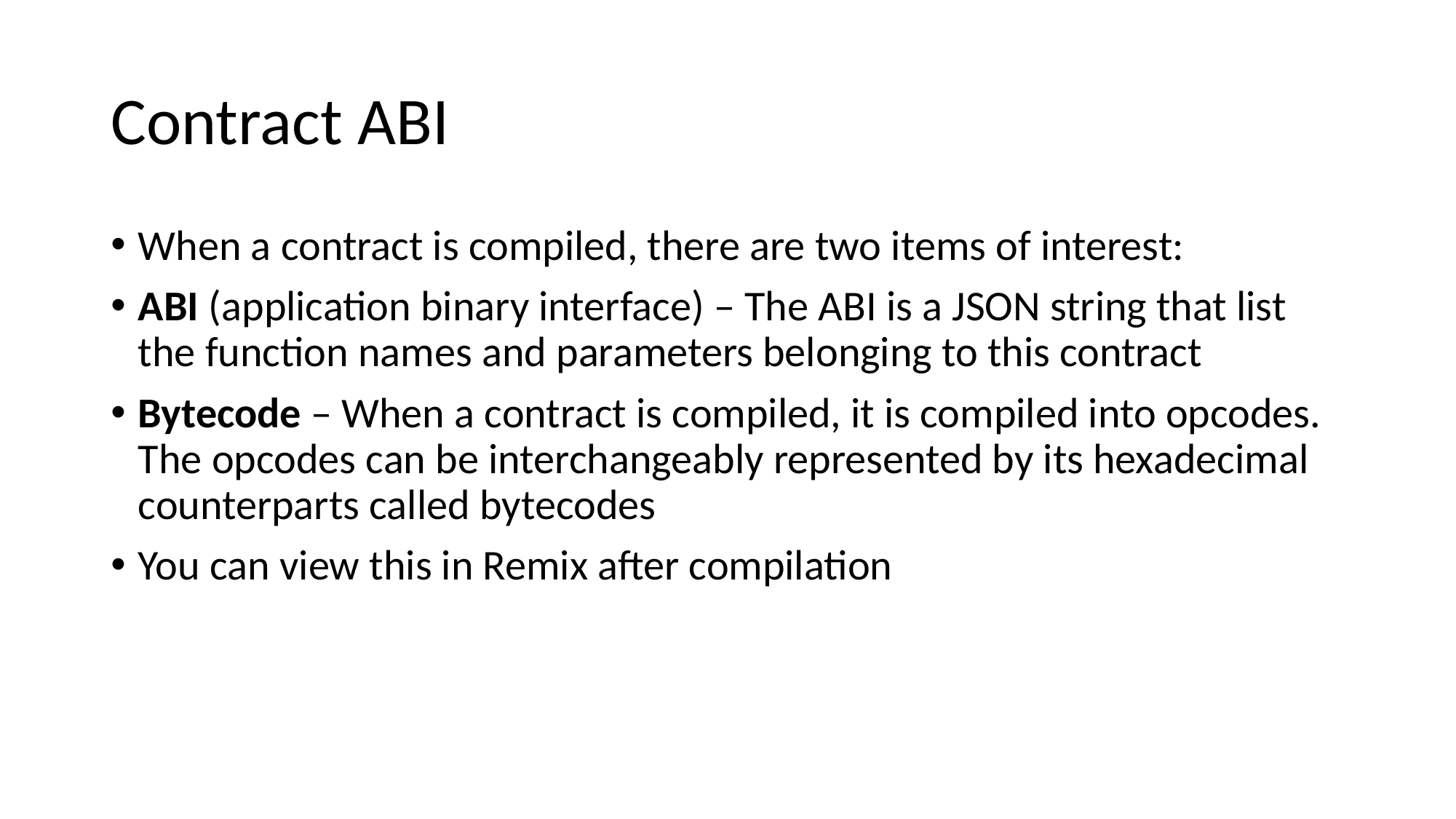

# Contract ABI
When a contract is compiled, there are two items of interest:
ABI (application binary interface) – The ABI is a JSON string that list the function names and parameters belonging to this contract
Bytecode – When a contract is compiled, it is compiled into opcodes. The opcodes can be interchangeably represented by its hexadecimal counterparts called bytecodes
You can view this in Remix after compilation